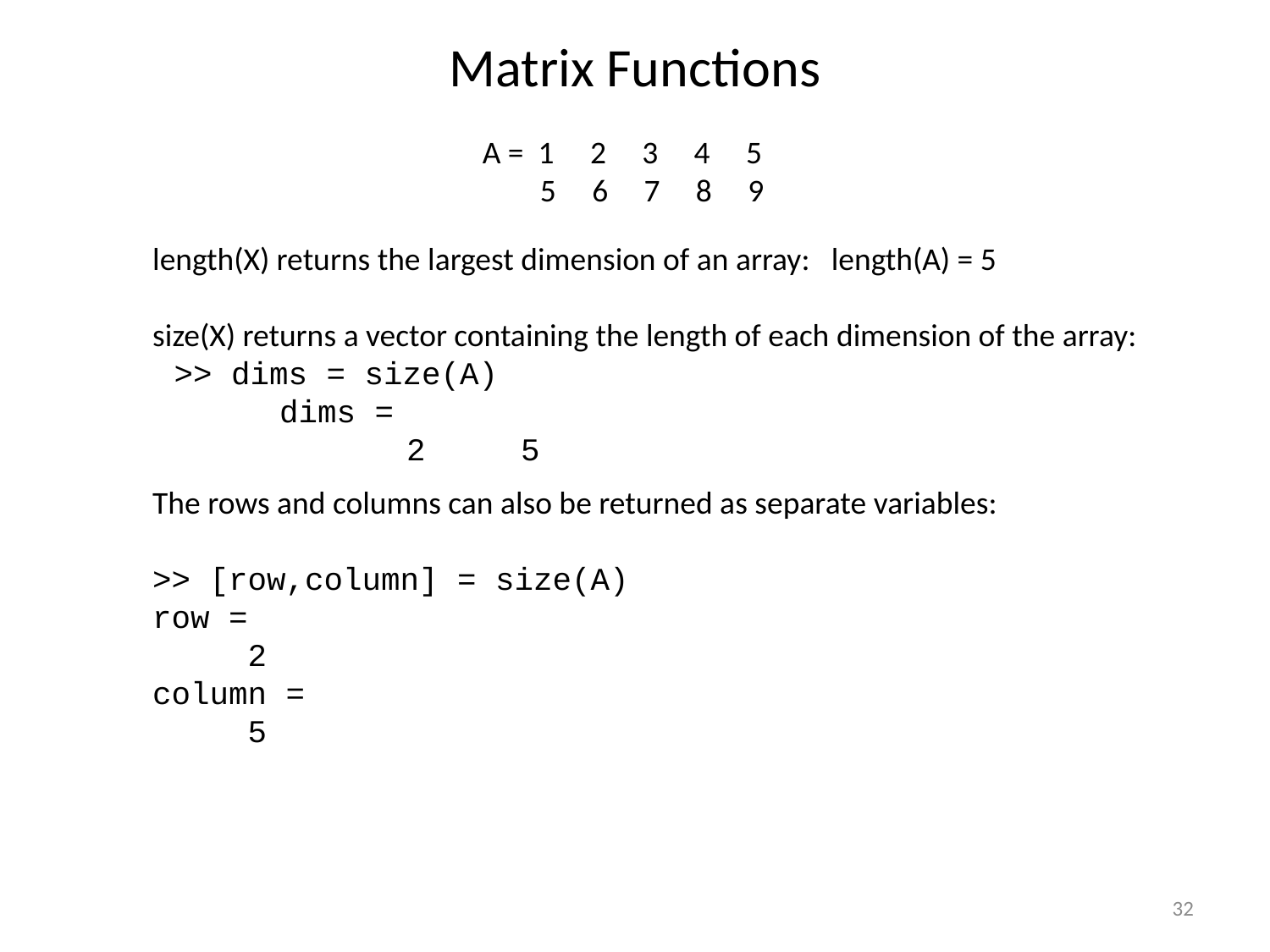

# Matrix Functions
A =  1     2     3     4     5
        5     6     7     8     9

length(X) returns the largest dimension of an array:   length(A) = 5

size(X) returns a vector containing the length of each dimension of the array:    >> dims = size(A)
	dims =
     		2     5

The rows and columns can also be returned as separate variables:

>> [row,column] = size(A)
row =
     2
column =
     5

32